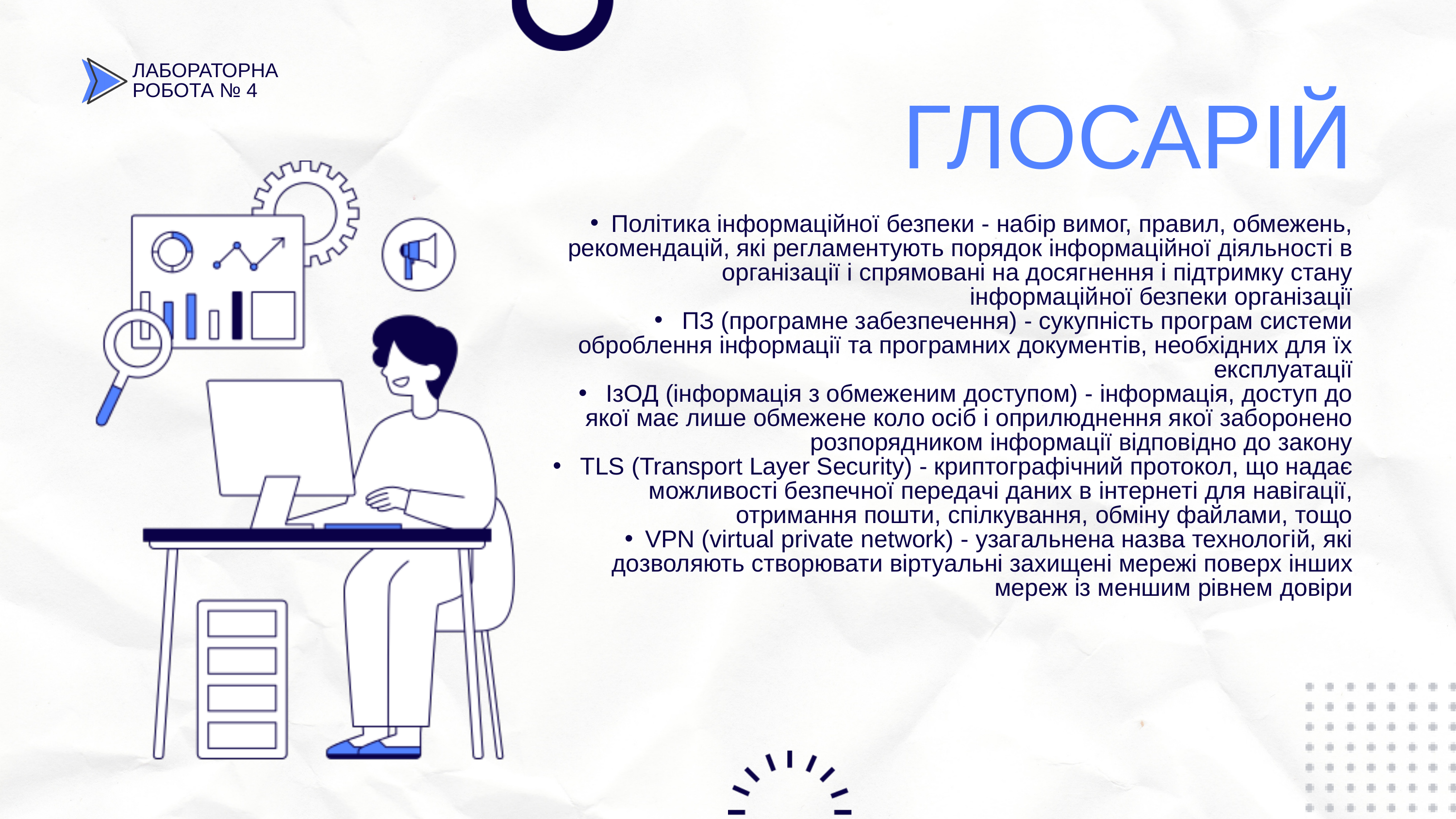

ЛАБОРАТОРНА РОБОТА № 4
 ГЛОСАРІЙ

Політика інформаційної безпеки - набір вимог, правил, обмежень, рекомендацій, які регламентують порядок інформаційної діяльності в організації і спрямовані на досягнення і підтримку стану інформаційної безпеки організації
 ПЗ (програмне забезпечення) - сукупність програм системи оброблення інформації та програмних документів, необхідних для їх експлуатації
 ІзОД (інформація з обмеженим доступом) - інформація, доступ до якої має лише обмежене коло осіб і оприлюднення якої заборонено розпорядником інформації відповідно до закону
 TLS (Transport Layer Security) - криптографічний протокол, що надає можливості безпечної передачі даних в інтернеті для навігації, отримання пошти, спілкування, обміну файлами, тощо
VPN (virtual private network) - узагальнена назва технологій, які дозволяють створювати віртуальні захищені мережі поверх інших мереж із меншим рівнем довіри